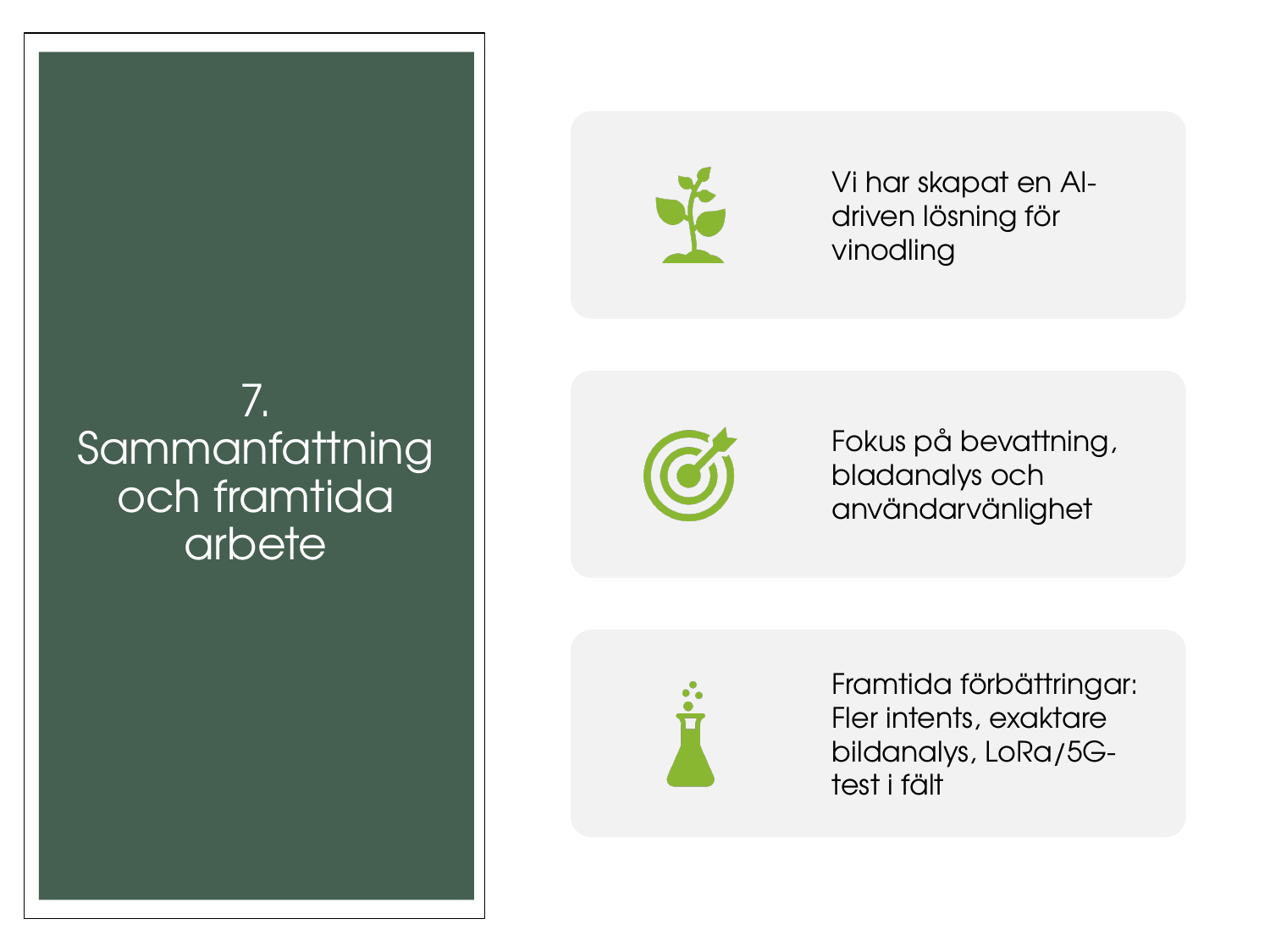

# 7. Sammanfattning och framtida arbete
Vi har skapat en AI-driven lösning för vinodling
Fokus på bevattning, bladanalys och användarvänlighet
Framtida förbättringar: Fler intents, exaktare bildanalys, LoRa/5G-test i fält